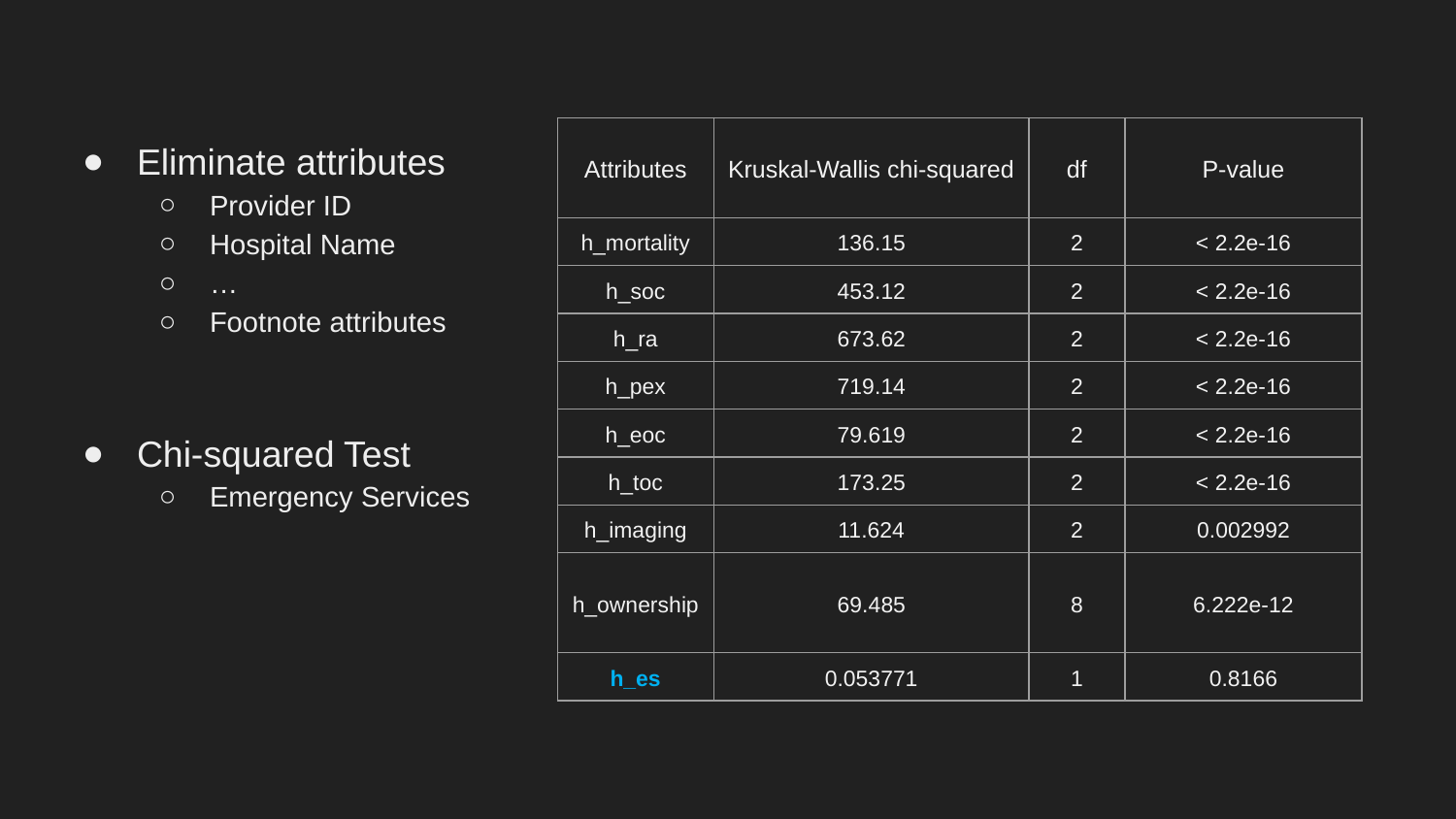

Eliminate attributes
Provider ID
Hospital Name
…
Footnote attributes
| Attributes | Kruskal-Wallis chi-squared | df | P-value |
| --- | --- | --- | --- |
| h\_mortality | 136.15 | 2 | < 2.2e-16 |
| h\_soc | 453.12 | 2 | < 2.2e-16 |
| h\_ra | 673.62 | 2 | < 2.2e-16 |
| h\_pex | 719.14 | 2 | < 2.2e-16 |
| h\_eoc | 79.619 | 2 | < 2.2e-16 |
| h\_toc | 173.25 | 2 | < 2.2e-16 |
| h\_imaging | 11.624 | 2 | 0.002992 |
| h\_ownership | 69.485 | 8 | 6.222e-12 |
| h\_es | 0.053771 | 1 | 0.8166 |
Chi-squared Test
Emergency Services